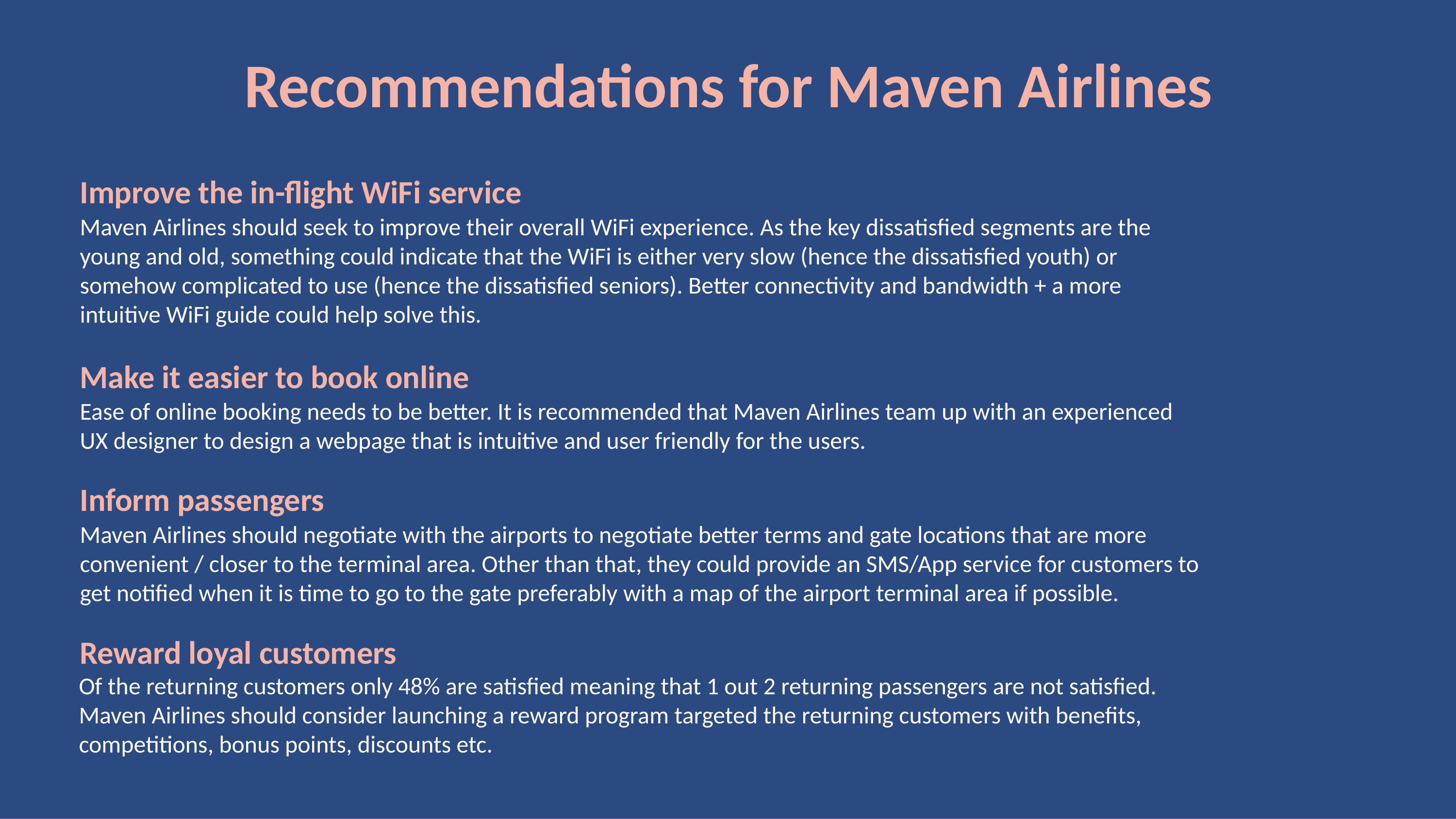

# Recommendations for Maven Airlines
Improve the in-flight WiFi service
Maven Airlines should seek to improve their overall WiFi experience. As the key dissatisfied segments are the young and old, something could indicate that the WiFi is either very slow (hence the dissatisfied youth) or somehow complicated to use (hence the dissatisfied seniors). Better connectivity and bandwidth + a more intuitive WiFi guide could help solve this.
Make it easier to book online
Ease of online booking needs to be better. It is recommended that Maven Airlines team up with an experienced UX designer to design a webpage that is intuitive and user friendly for the users.
Inform passengers
Maven Airlines should negotiate with the airports to negotiate better terms and gate locations that are more convenient / closer to the terminal area. Other than that, they could provide an SMS/App service for customers to get notified when it is time to go to the gate preferably with a map of the airport terminal area if possible.
Reward loyal customers
Of the returning customers only 48% are satisfied meaning that 1 out 2 returning passengers are not satisfied. Maven Airlines should consider launching a reward program targeted the returning customers with benefits, competitions, bonus points, discounts etc.